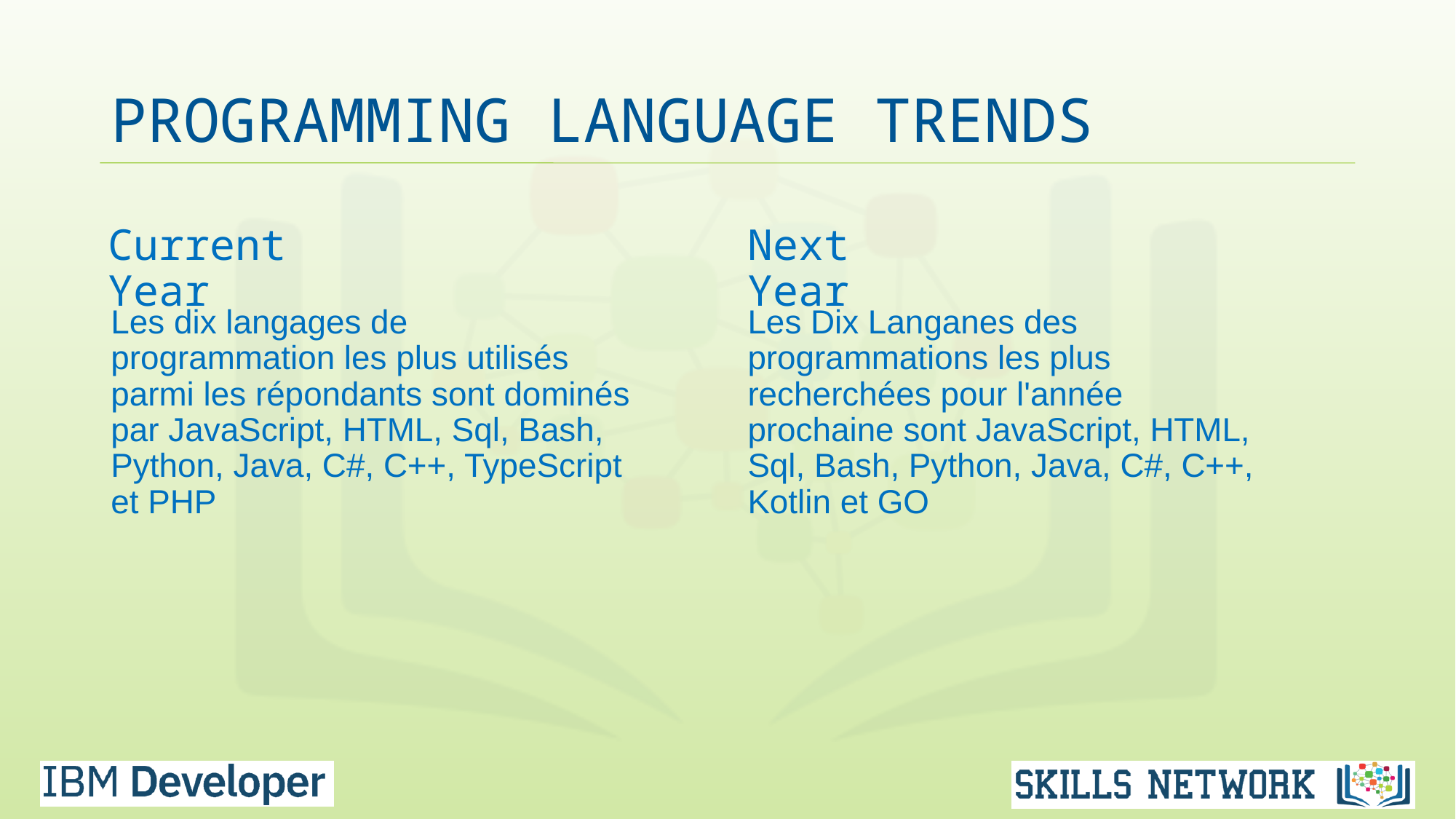

# PROGRAMMING LANGUAGE TRENDS
Current Year
Next Year
Les dix langages de programmation les plus utilisés parmi les répondants sont dominés par JavaScript, HTML, Sql, Bash, Python, Java, C#, C++, TypeScript et PHP
Les Dix Langanes des programmations les plus recherchées pour l'année prochaine sont JavaScript, HTML, Sql, Bash, Python, Java, C#, C++, Kotlin et GO